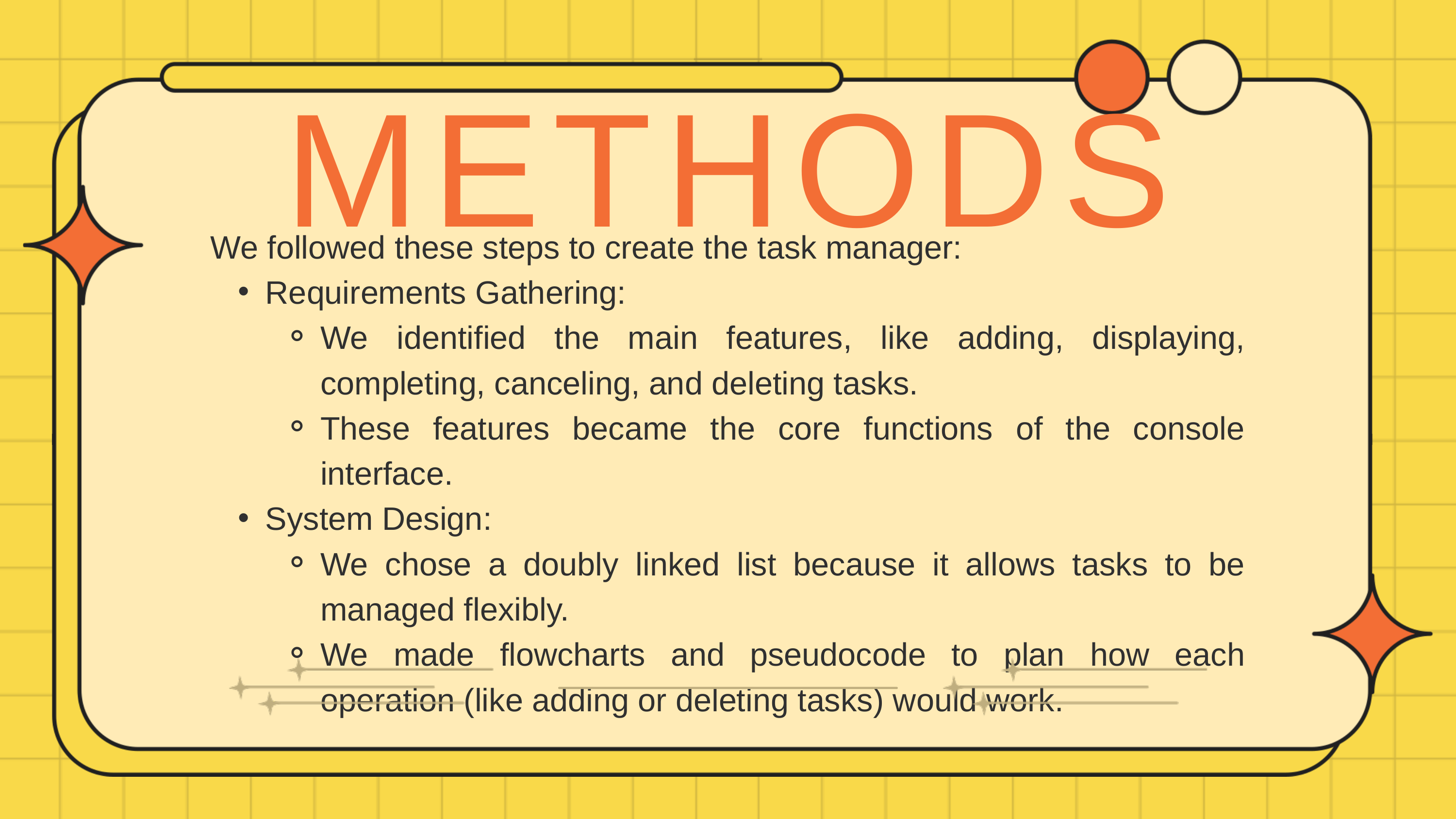

METHODS
We followed these steps to create the task manager:
Requirements Gathering:
We identified the main features, like adding, displaying, completing, canceling, and deleting tasks.
These features became the core functions of the console interface.
System Design:
We chose a doubly linked list because it allows tasks to be managed flexibly.
We made flowcharts and pseudocode to plan how each operation (like adding or deleting tasks) would work.